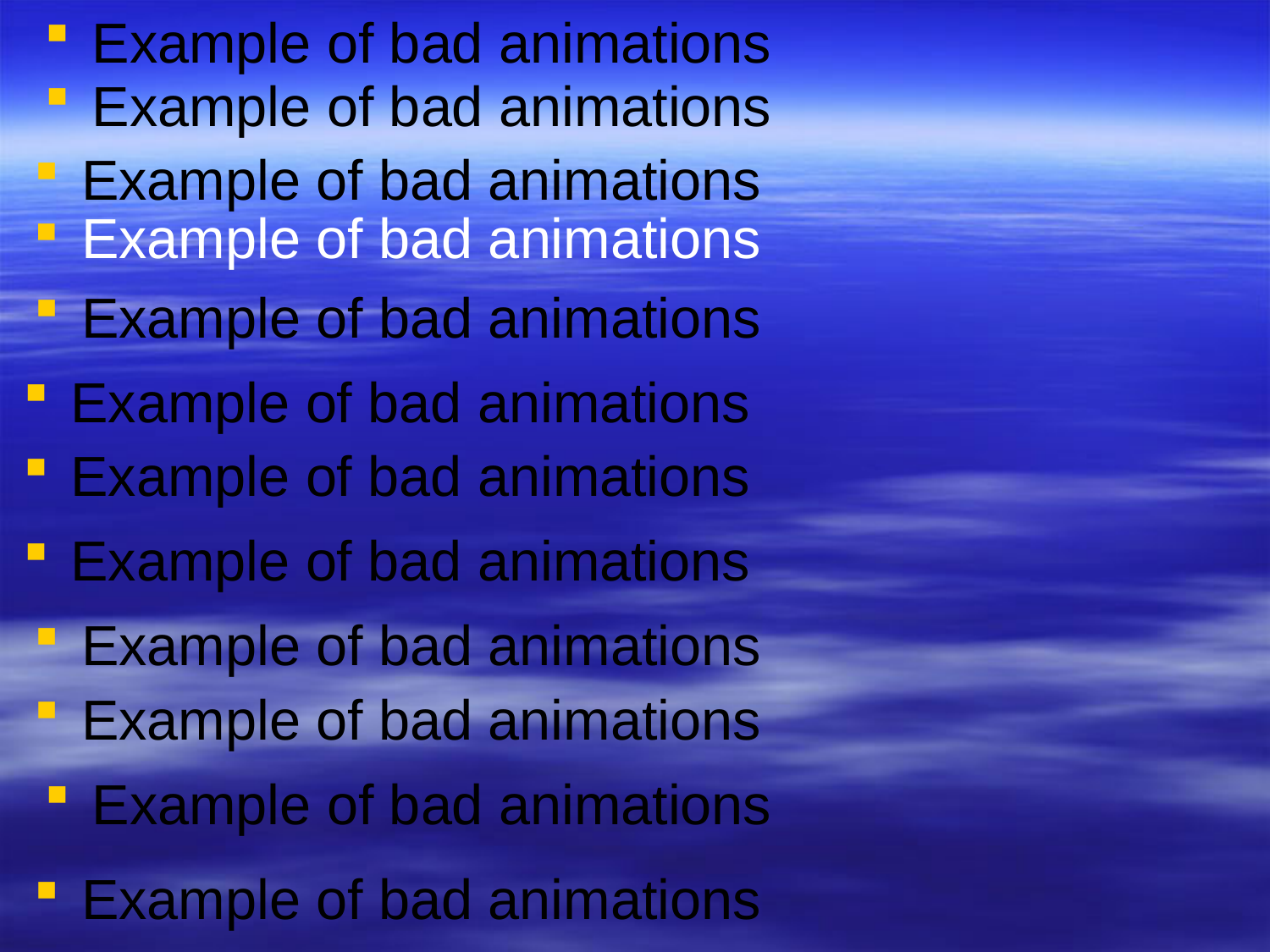

Example of bad animations
Example of bad animations
Example of bad animations
Example of bad animations
Example of bad animations
Example of bad animations
Example of bad animations
Example of bad animations
Example of bad animations
Example of bad animations
Example of bad animations
Example of bad animations